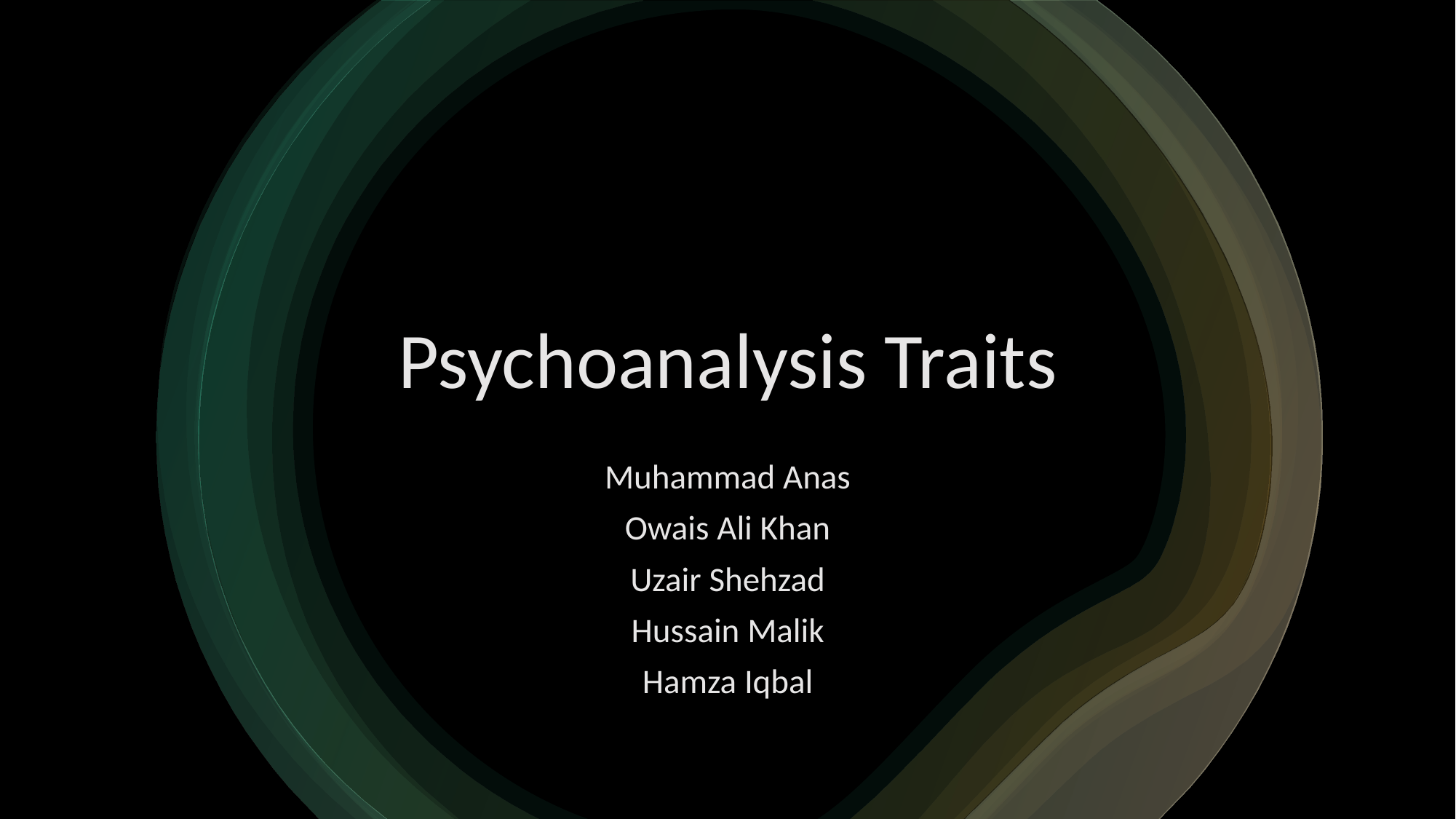

# Psychoanalysis Traits
Muhammad Anas
Owais Ali Khan
Uzair Shehzad
Hussain Malik
Hamza Iqbal